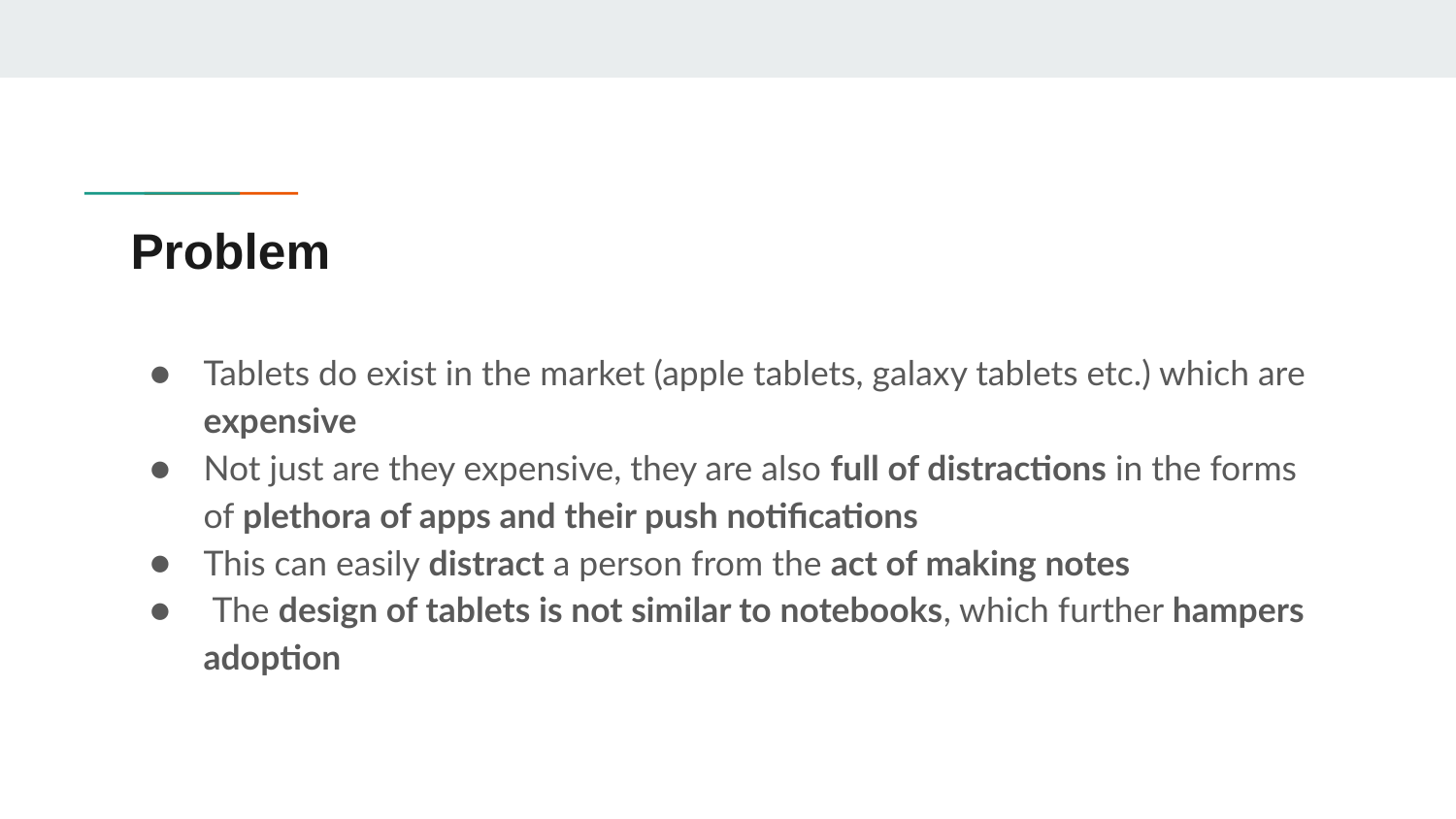

# Problem
Tablets do exist in the market (apple tablets, galaxy tablets etc.) which are expensive
Not just are they expensive, they are also full of distractions in the forms of plethora of apps and their push notifications
This can easily distract a person from the act of making notes
 The design of tablets is not similar to notebooks, which further hampers adoption